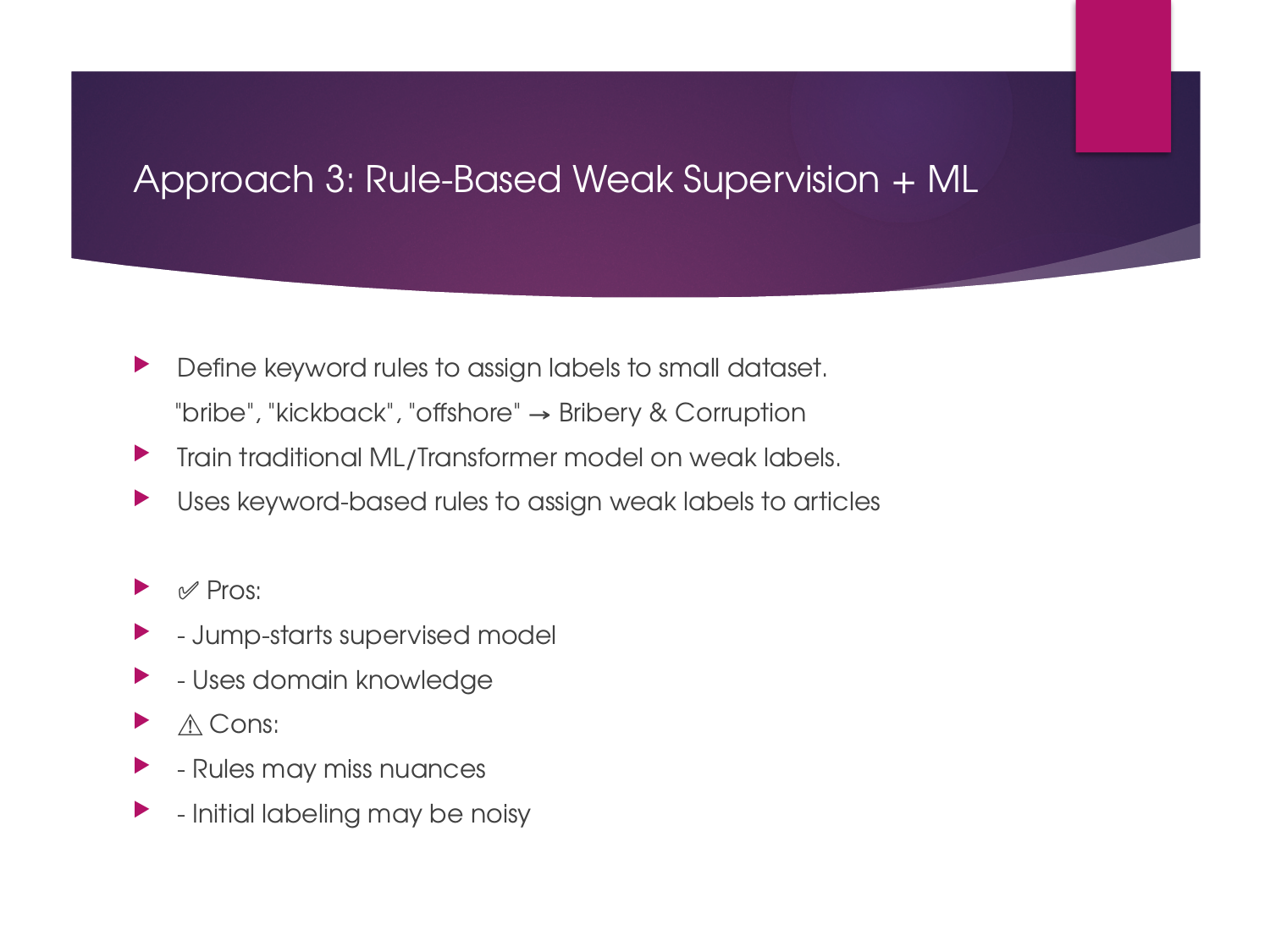

# Approach 3: Rule-Based Weak Supervision + ML
Define keyword rules to assign labels to small dataset.
      "bribe", "kickback", "offshore" → Bribery & Corruption
Train traditional ML/Transformer model on weak labels.
Uses keyword-based rules to assign weak labels to articles

✅ Pros:
- Jump-starts supervised model
- Uses domain knowledge
⚠️ Cons:
- Rules may miss nuances
- Initial labeling may be noisy